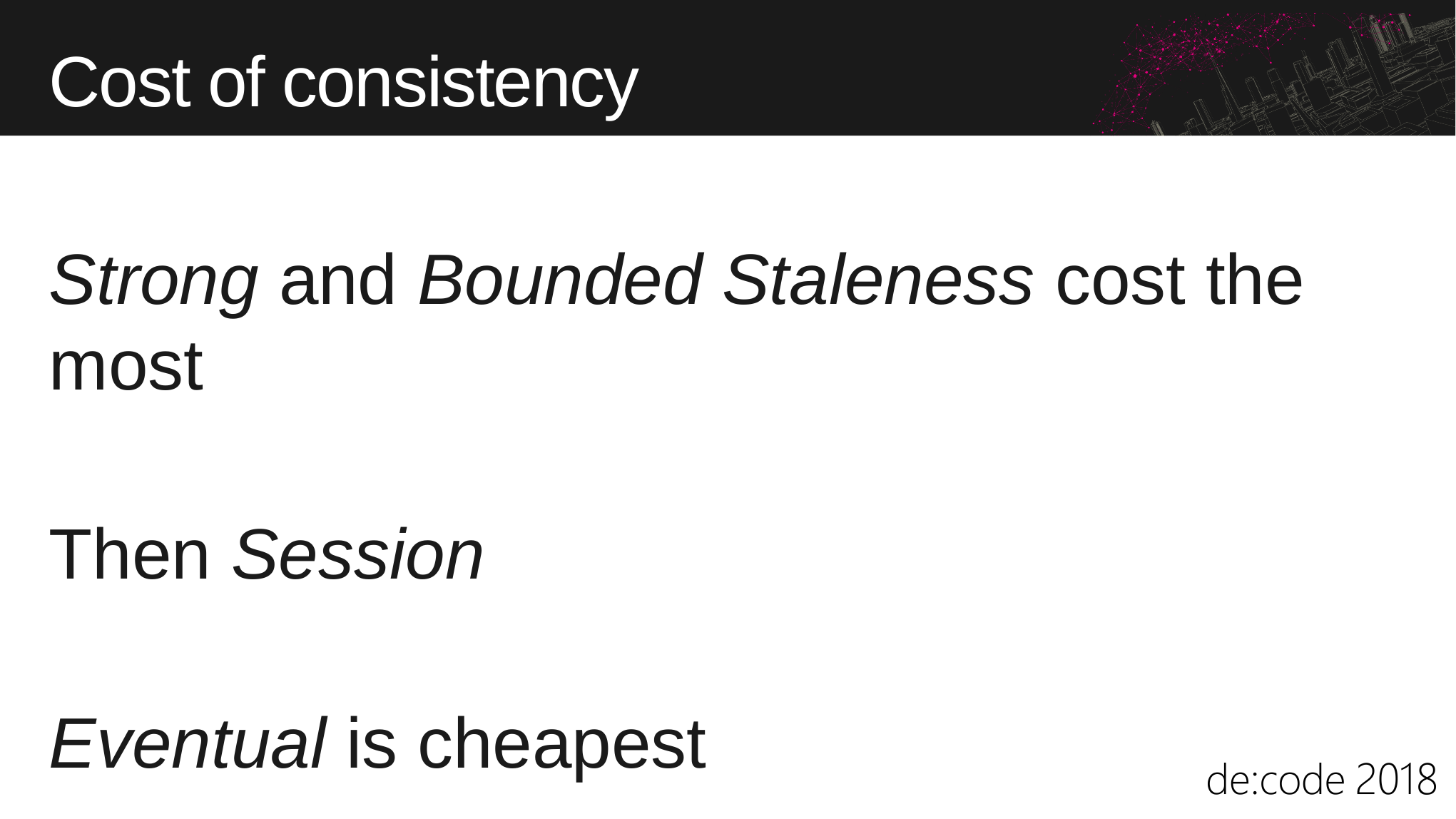

# Cost of consistency

Strong and Bounded Staleness cost the most

Then Session

Eventual is cheapest